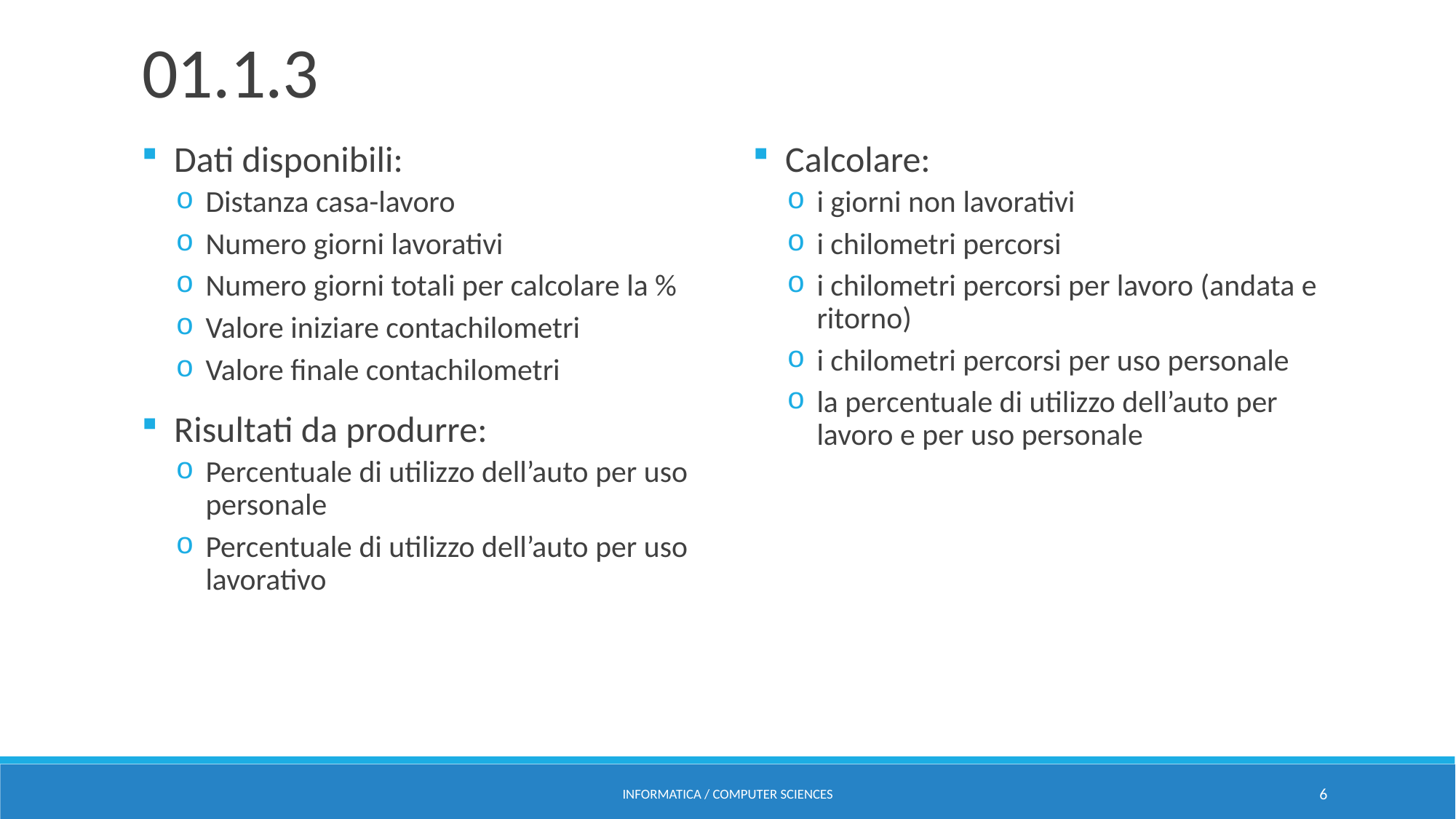

# 01.1.3
Dati disponibili:
Distanza casa-lavoro
Numero giorni lavorativi
Numero giorni totali per calcolare la %
Valore iniziare contachilometri
Valore finale contachilometri
Risultati da produrre:
Percentuale di utilizzo dell’auto per uso personale
Percentuale di utilizzo dell’auto per uso lavorativo
Calcolare:
i giorni non lavorativi
i chilometri percorsi
i chilometri percorsi per lavoro (andata e ritorno)
i chilometri percorsi per uso personale
la percentuale di utilizzo dell’auto per lavoro e per uso personale

Informatica / Computer Sciences
6